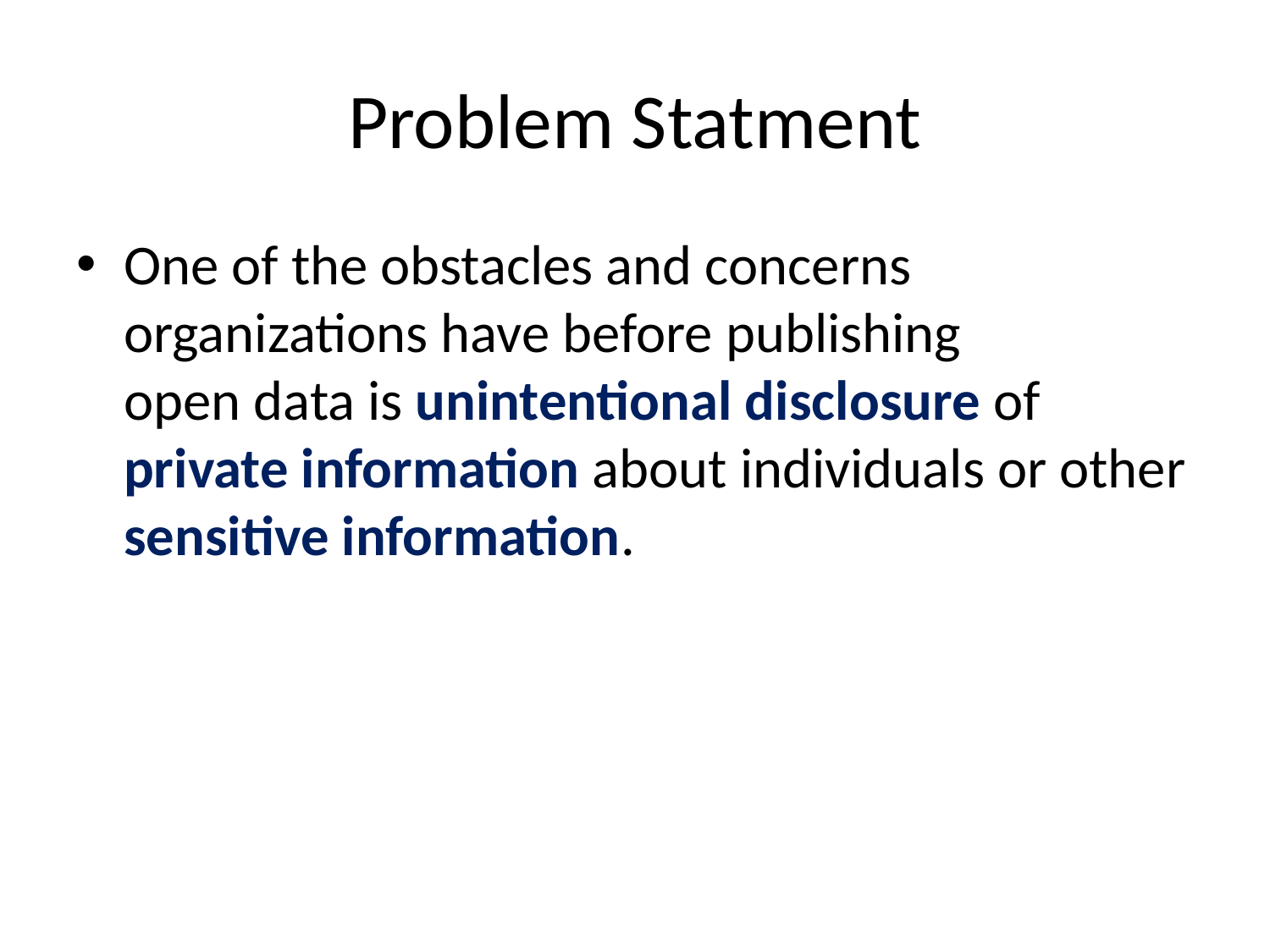

# Problem Statment
One of the obstacles and concerns organizations have before publishing open data is unintentional disclosure of private information about individuals or other sensitive information.